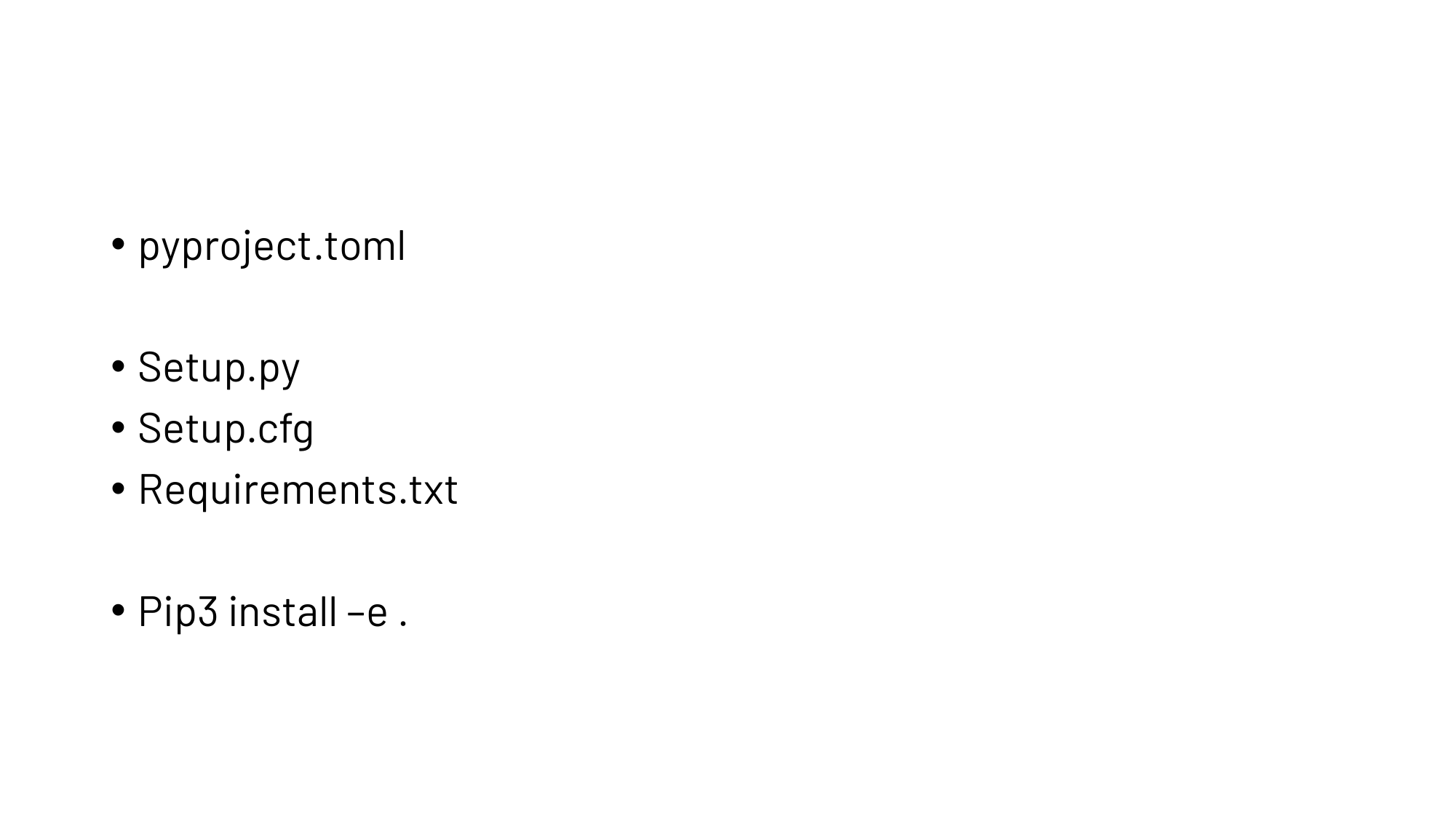

#
pyproject.toml

Setup.py
Setup.cfg
Requirements.txt

Pip3 install –e .